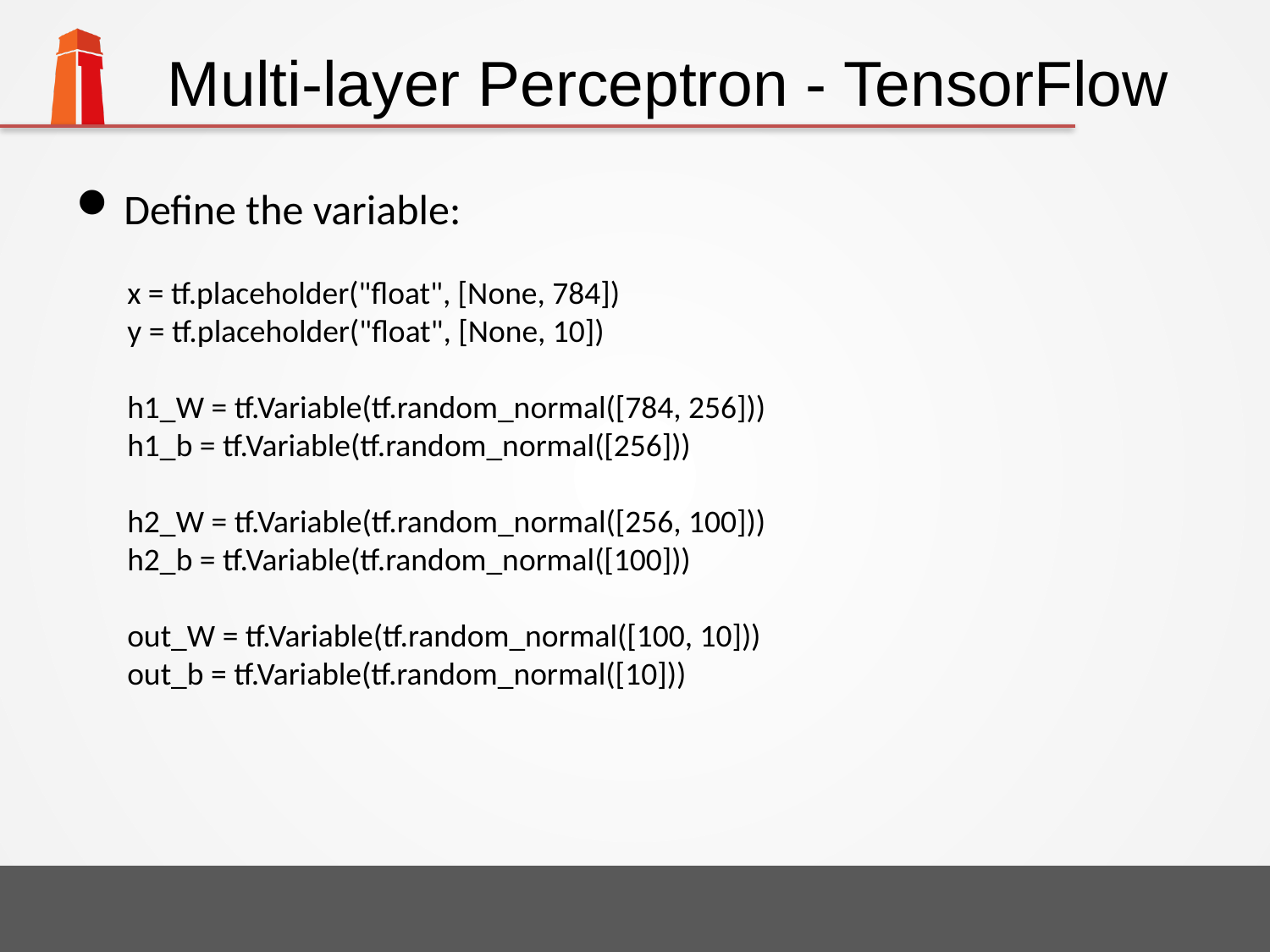

# Multi-layer Perceptron - TensorFlow
Define the variable:

x = tf.placeholder("float", [None, 784])
y = tf.placeholder("float", [None, 10])

h1_W = tf.Variable(tf.random_normal([784, 256]))
h1_b = tf.Variable(tf.random_normal([256]))

h2_W = tf.Variable(tf.random_normal([256, 100]))
h2_b = tf.Variable(tf.random_normal([100]))

out_W = tf.Variable(tf.random_normal([100, 10]))
out_b = tf.Variable(tf.random_normal([10]))